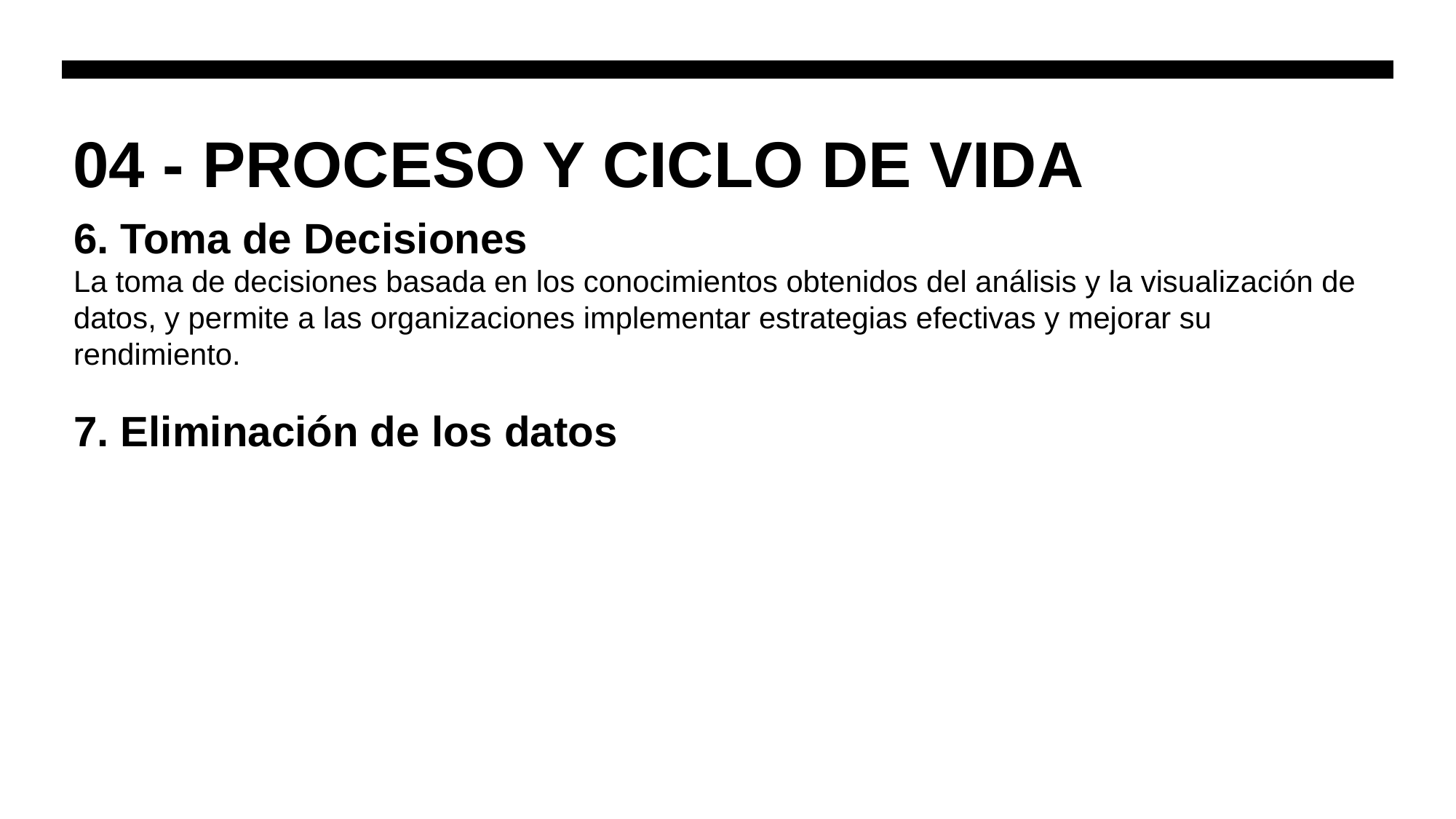

# 04 - PROCESO Y CICLO DE VIDA

6. Toma de Decisiones
La toma de decisiones basada en los conocimientos obtenidos del análisis y la visualización de datos, y permite a las organizaciones implementar estrategias efectivas y mejorar su rendimiento.

7. Eliminación de los datos